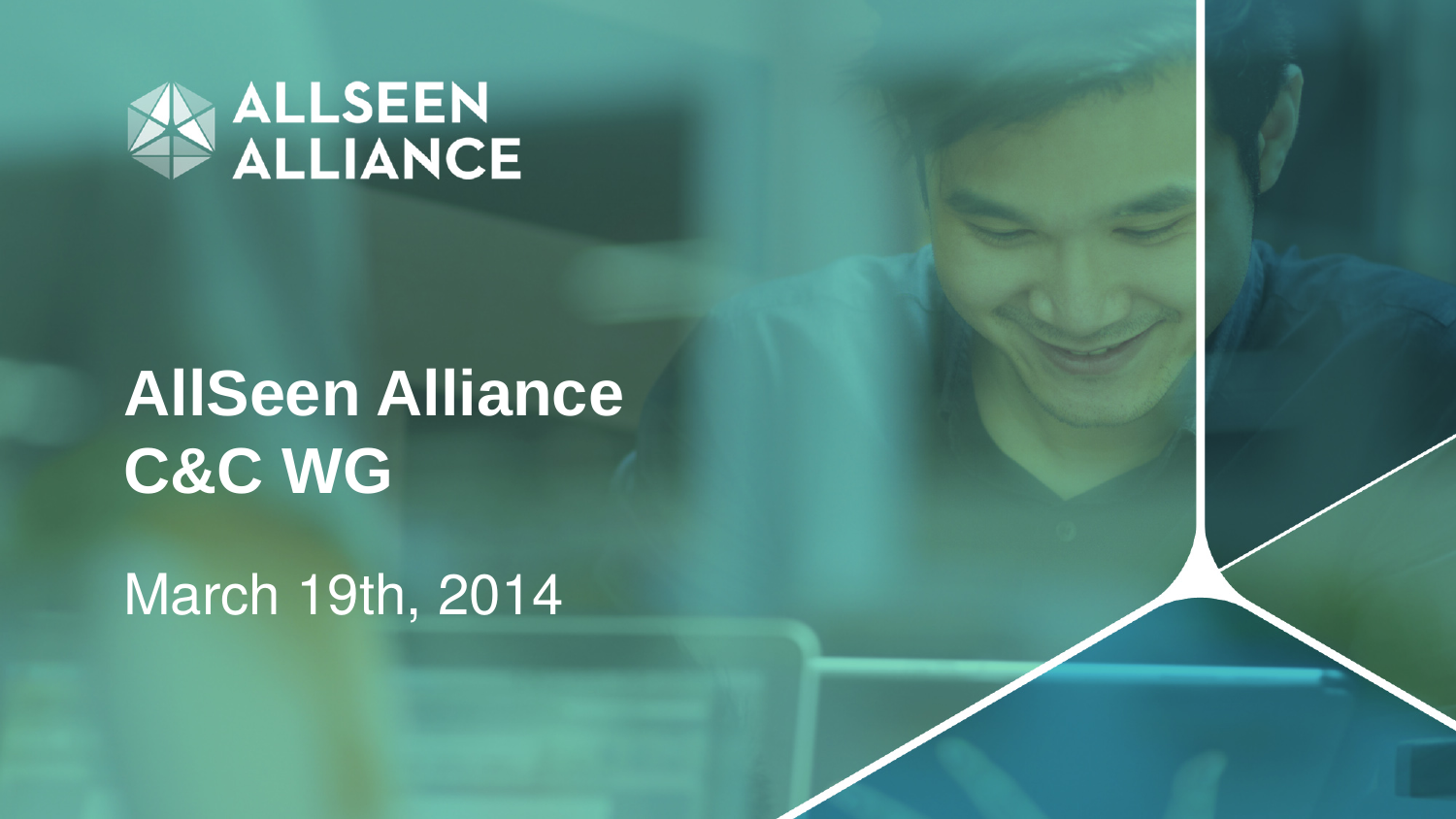

# AllSeen Alliance C&C WG
March 19th, 2014